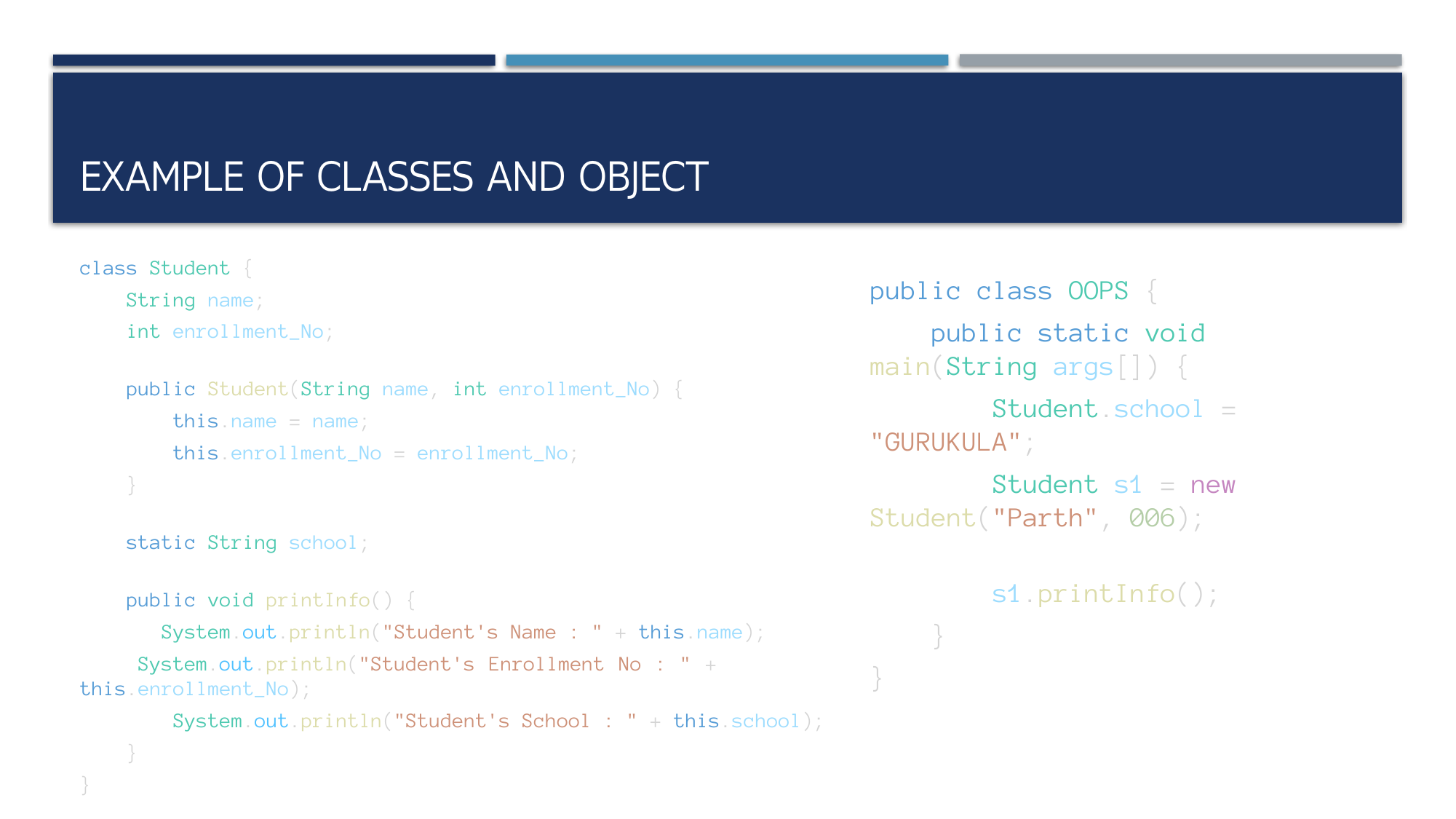

# Example of classes and object
class Student {
    String name;
    int enrollment_No;
    public Student(String name, int enrollment_No) {
        this.name = name;
        this.enrollment_No = enrollment_No;
    }
    static String school;
    public void printInfo() {
       System.out.println("Student's Name : " + this.name);
    	System.out.println("Student's Enrollment No : " + 				this.enrollment_No);
        System.out.println("Student's School : " + this.school);
    }
}

public class OOPS {
    public static void main(String args[]) {
        Student.school = "GURUKULA";
        Student s1 = new Student("Parth", 006);
        s1.printInfo();
    }
}